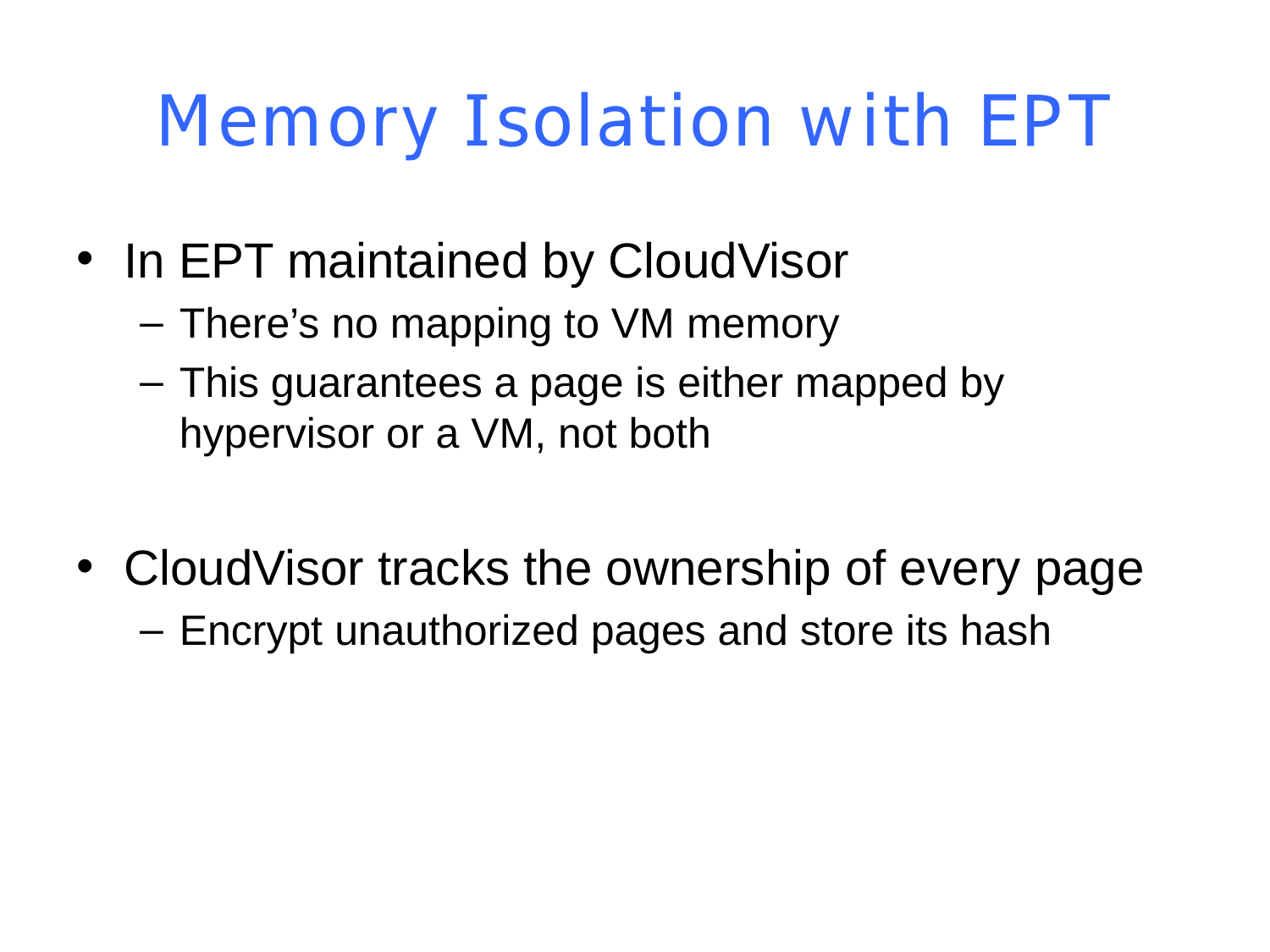

# Memory Isolation with EPT
In EPT maintained by CloudVisor
There’s no mapping to VM memory
This guarantees a page is either mapped by hypervisor or a VM, not both

CloudVisor tracks the ownership of every page
Encrypt unauthorized pages and store its hash